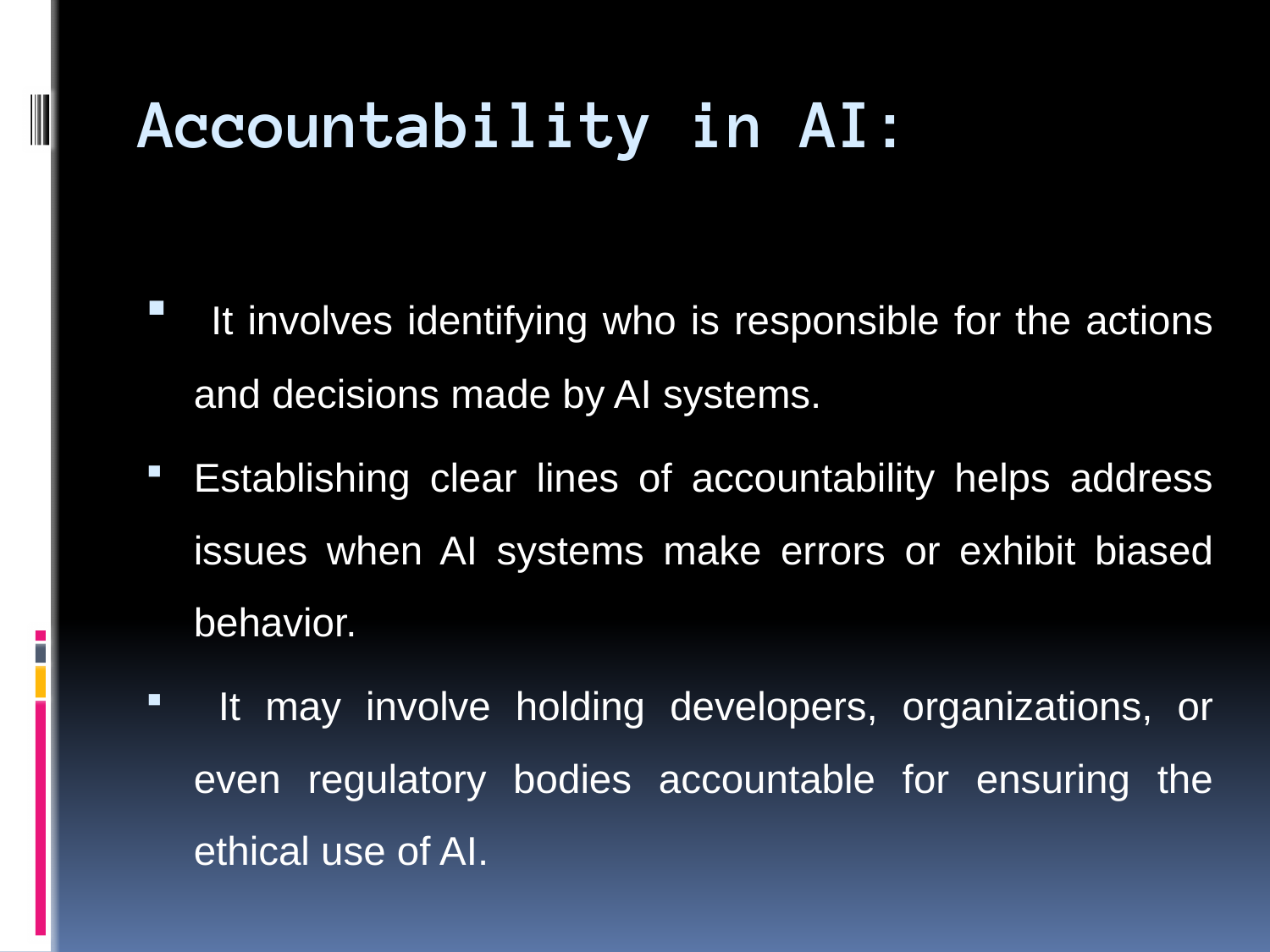

# Accountability in AI:
 It involves identifying who is responsible for the actions and decisions made by AI systems.
Establishing clear lines of accountability helps address issues when AI systems make errors or exhibit biased behavior.
 It may involve holding developers, organizations, or even regulatory bodies accountable for ensuring the ethical use of AI.